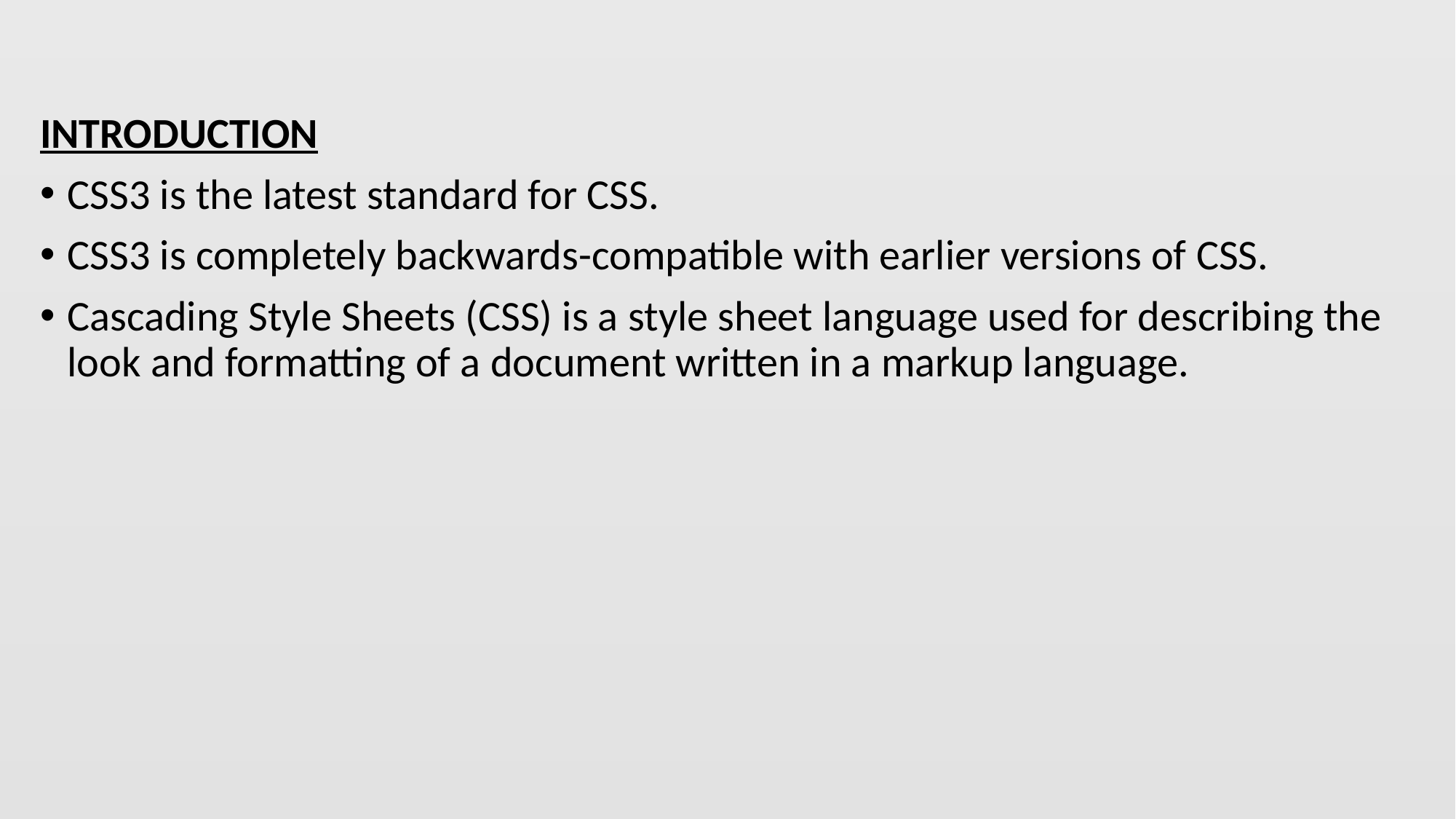

INTRODUCTION
CSS3 is the latest standard for CSS.
CSS3 is completely backwards-compatible with earlier versions of CSS.
Cascading Style Sheets (CSS) is a style sheet language used for describing the look and formatting of a document written in a markup language.